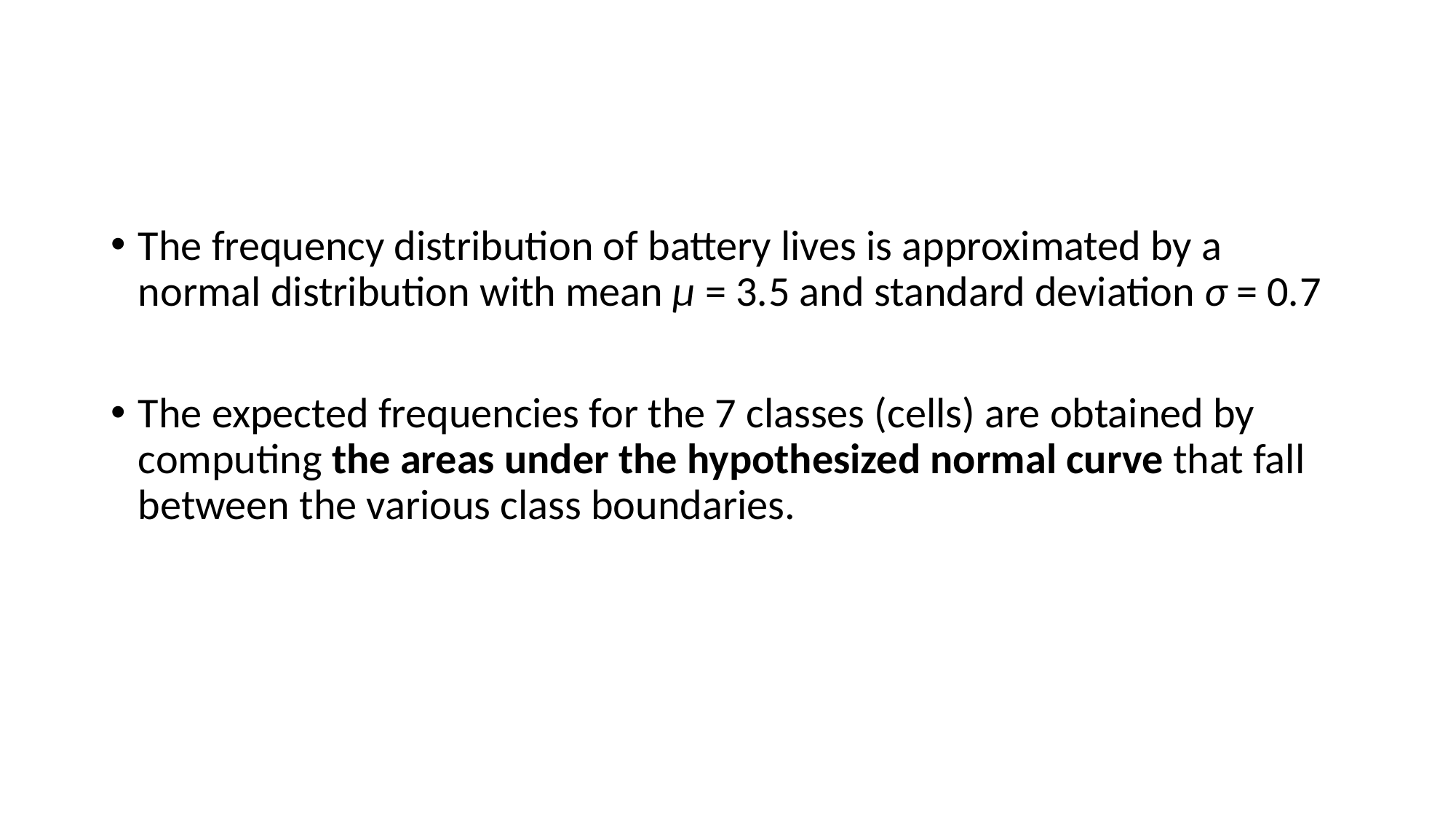

#
The frequency distribution of battery lives is approximated by a normal distribution with mean μ = 3.5 and standard deviation σ = 0.7

The expected frequencies for the 7 classes (cells) are obtained by computing the areas under the hypothesized normal curve that fall between the various class boundaries.